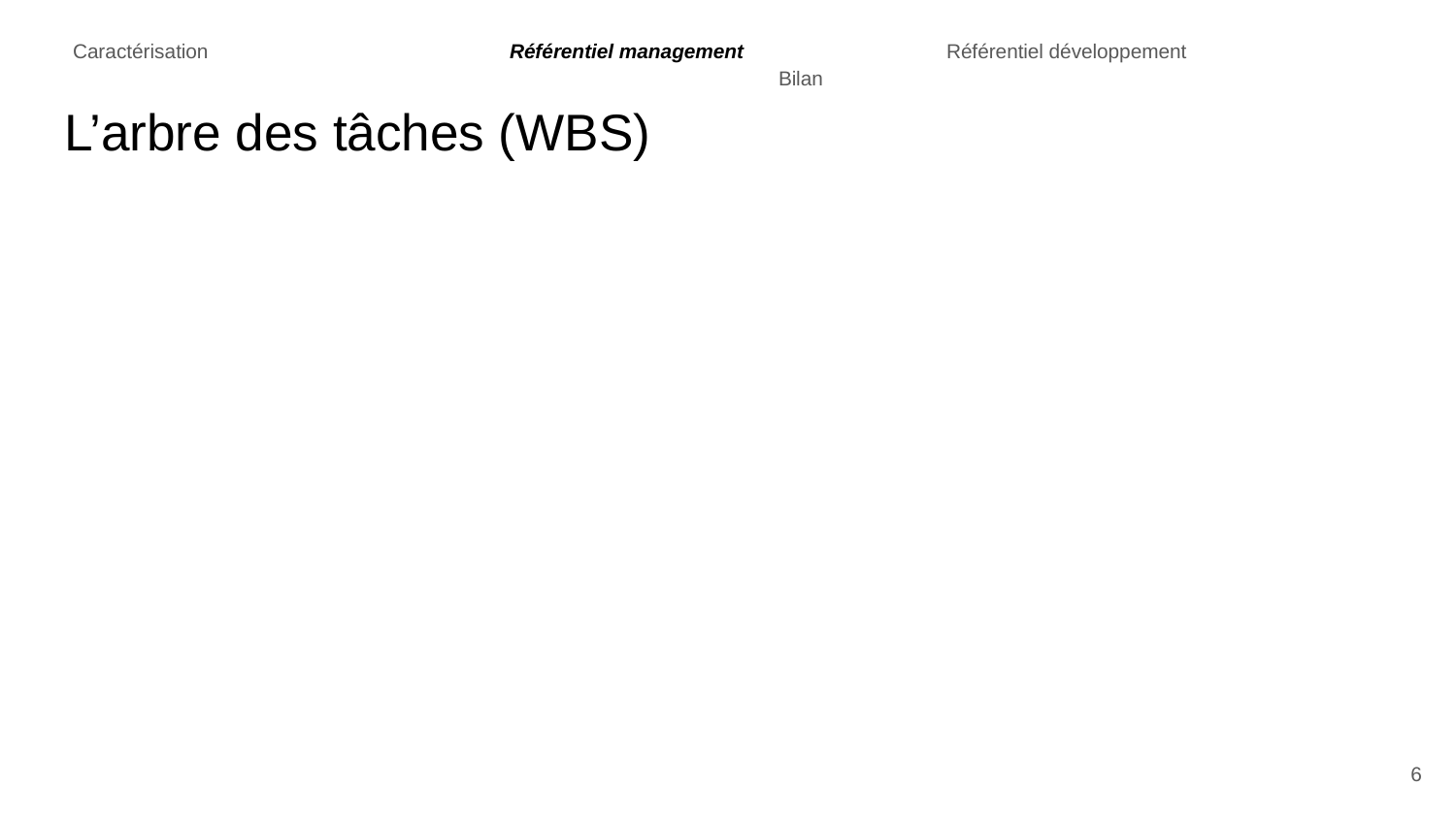

# Caractérisation			Référentiel management		Référentiel développement			Bilan
L’arbre des tâches (WBS)

6